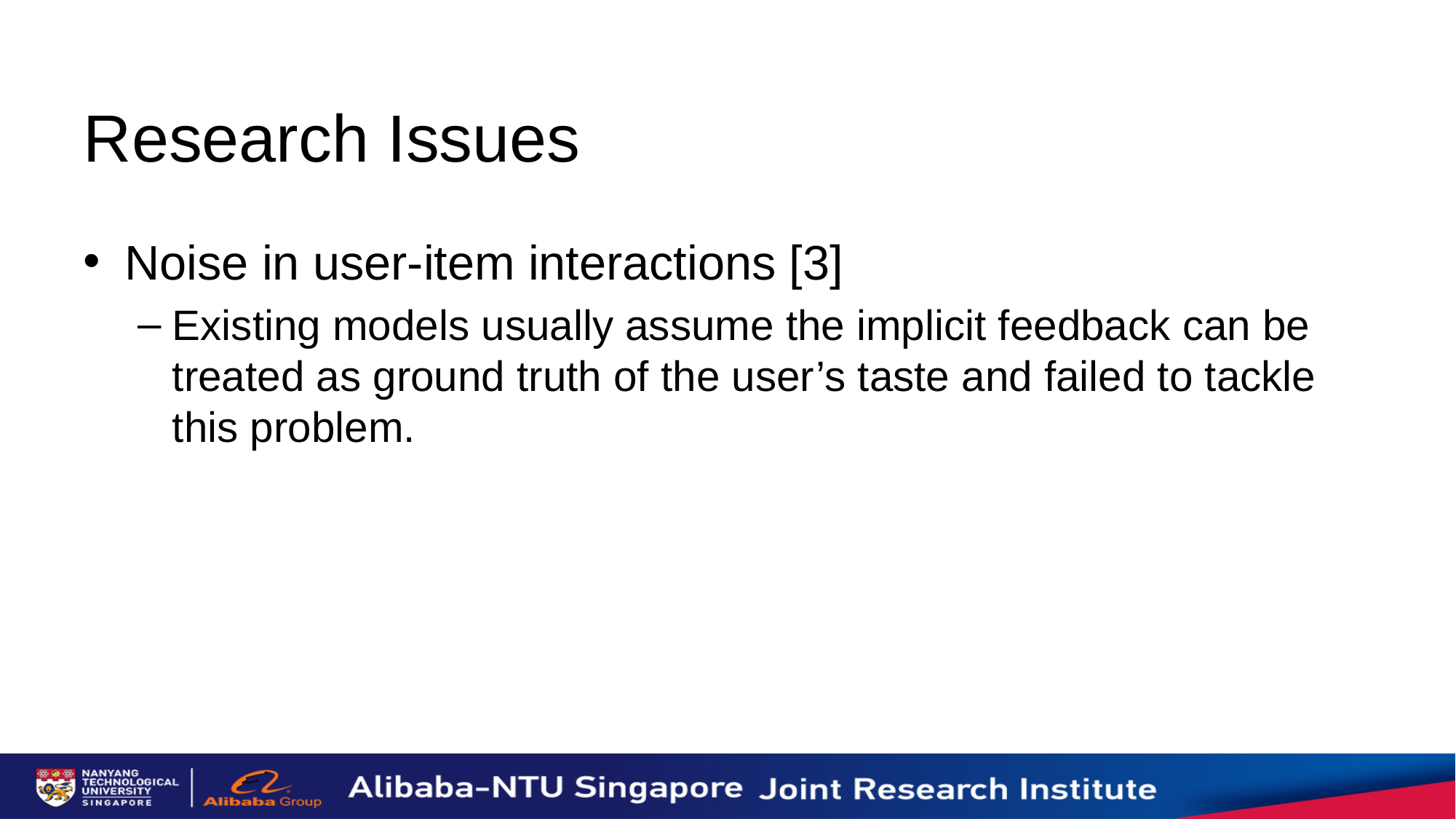

# Research Issues
Noise in user-item interactions [3]
Existing models usually assume the implicit feedback can be treated as ground truth of the user’s taste and failed to tackle this problem.